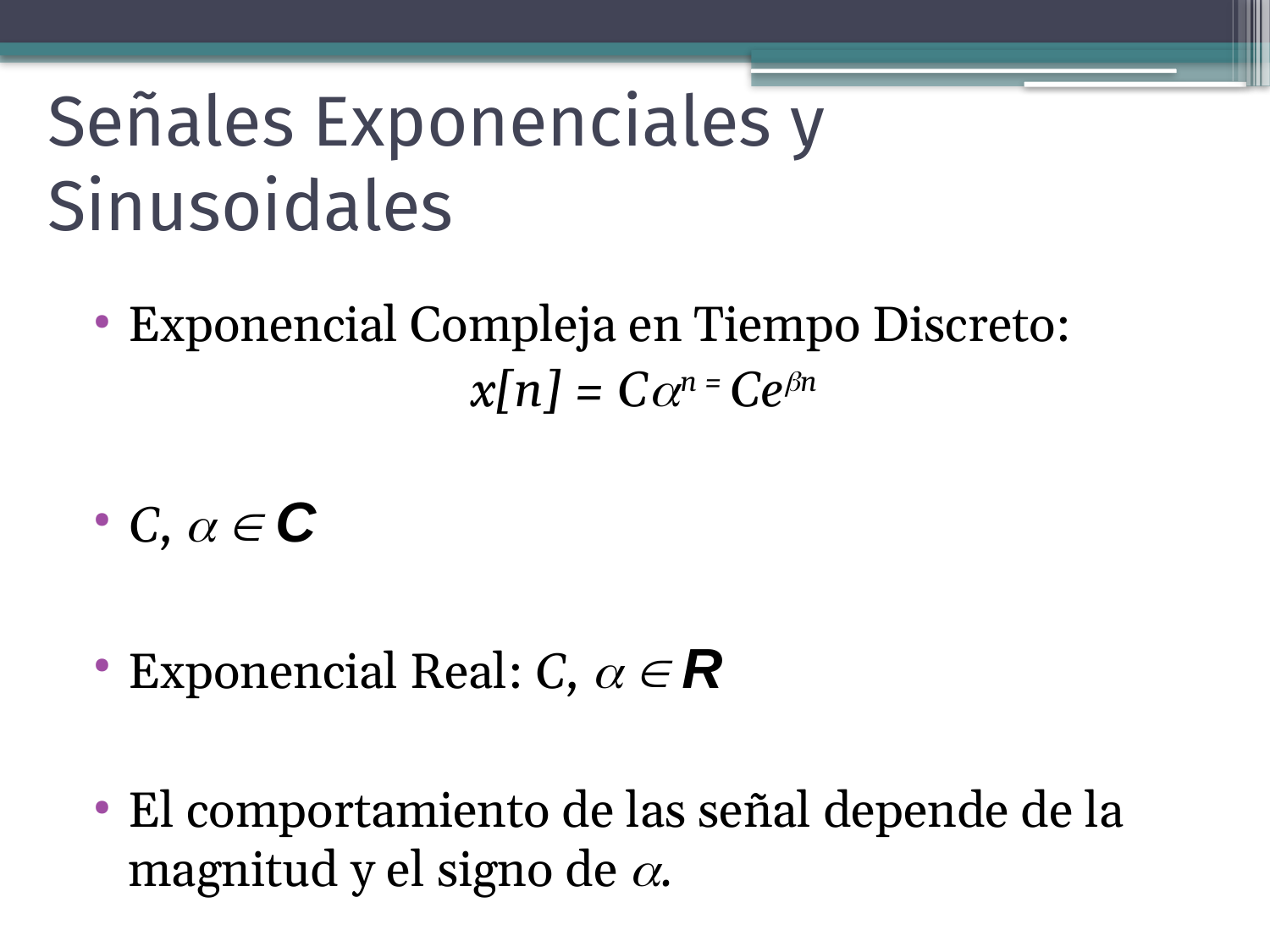

# Señales Exponenciales y Sinusoidales
Exponencial Compleja en Tiempo Discreto:
x[n] = Cαn = Ceβn

C, α ∈ C

Exponencial Real: C, α ∈ R

El comportamiento de las señal depende de la magnitud y el signo de α.